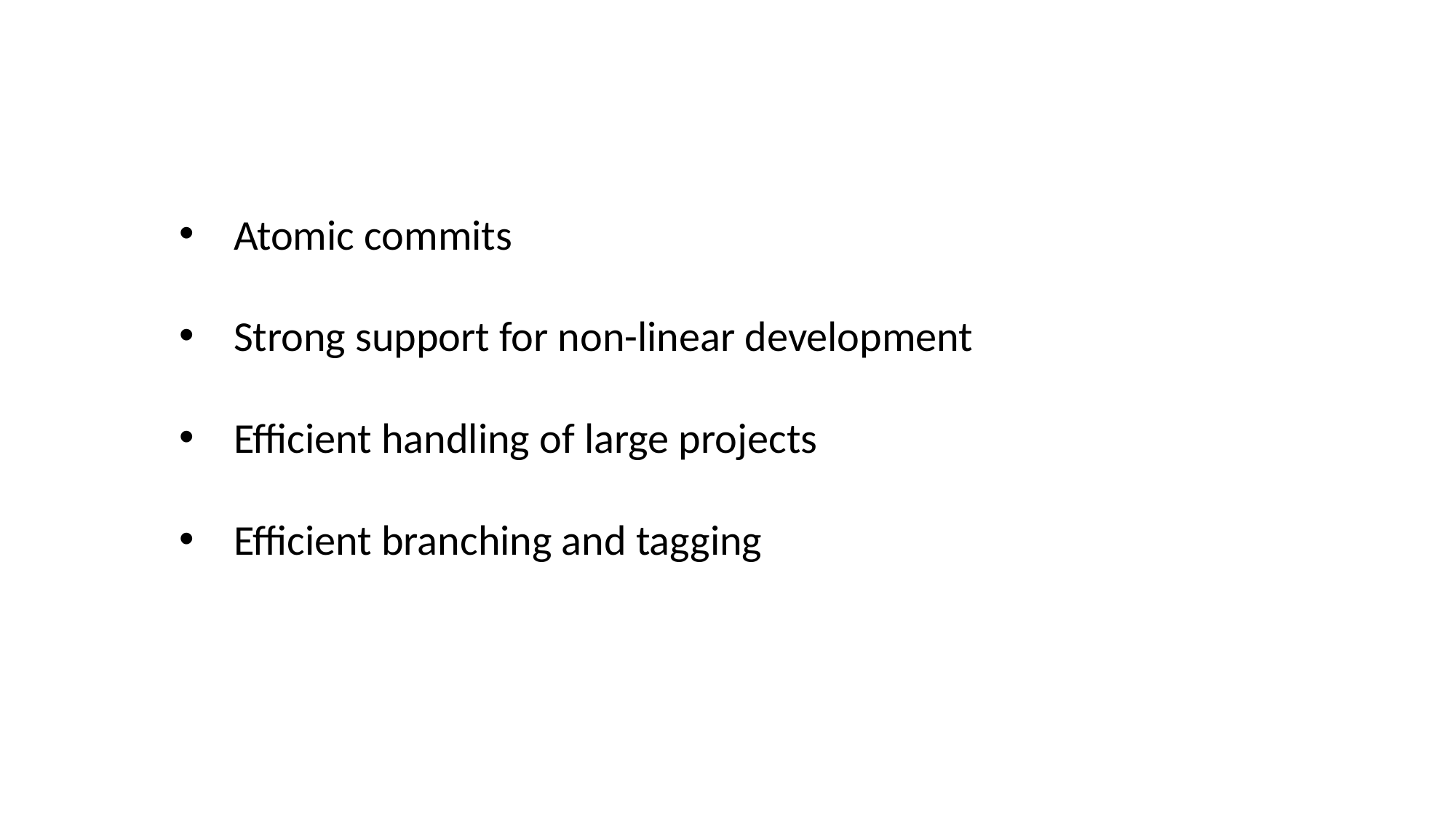

#
Atomic commits

Strong support for non-linear development

Efficient handling of large projects

Efficient branching and tagging